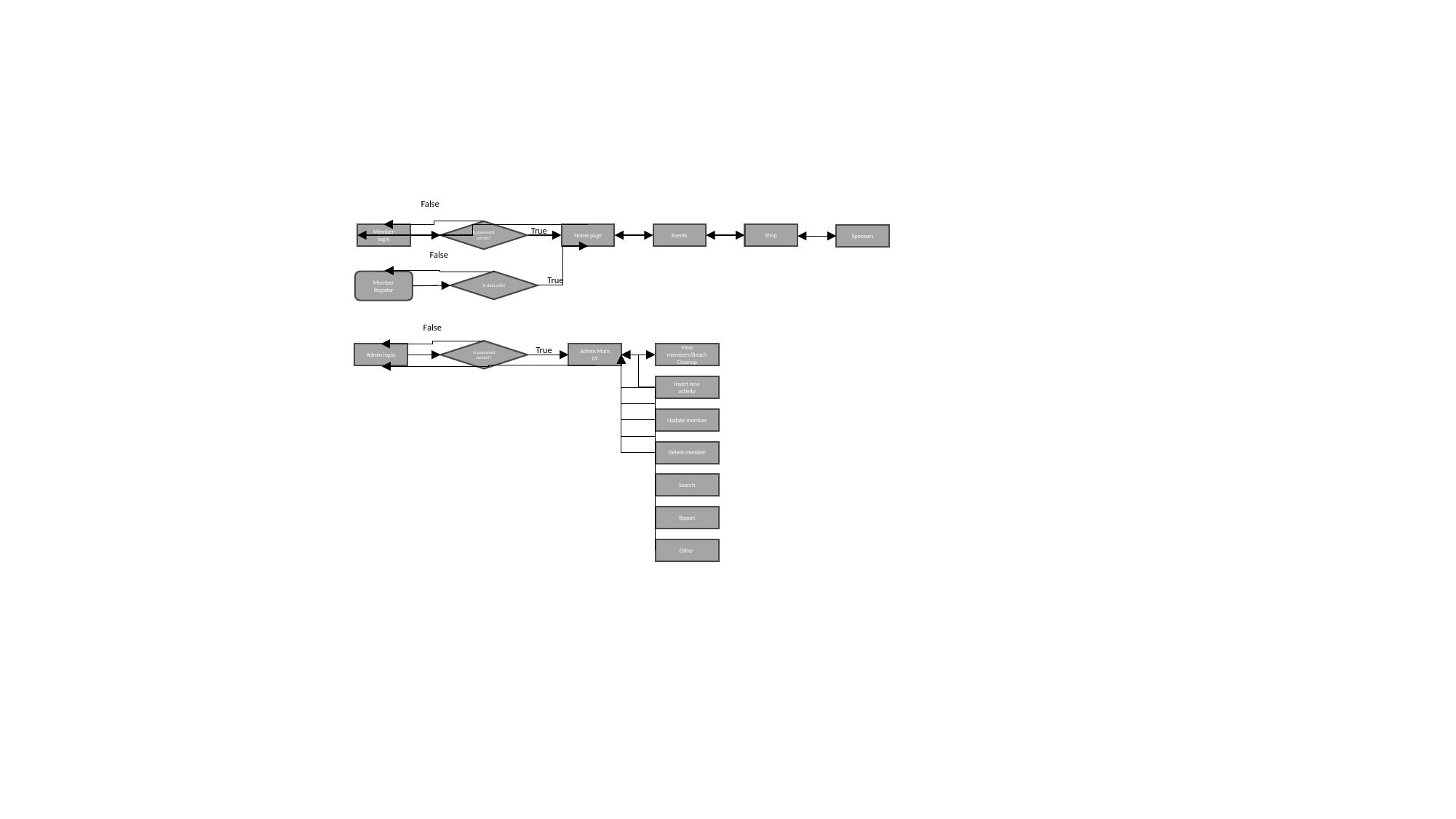

False
Is password correct?
Member login
Events
Shop
Home page
Sponsors
False
True
Member Register
Is data valid
True
False
Is password correct?
Admin login
Admin Main UI
View members/Beach Cleanup
Insert new activity
Update member
Delete member
Search
Report
Other
True